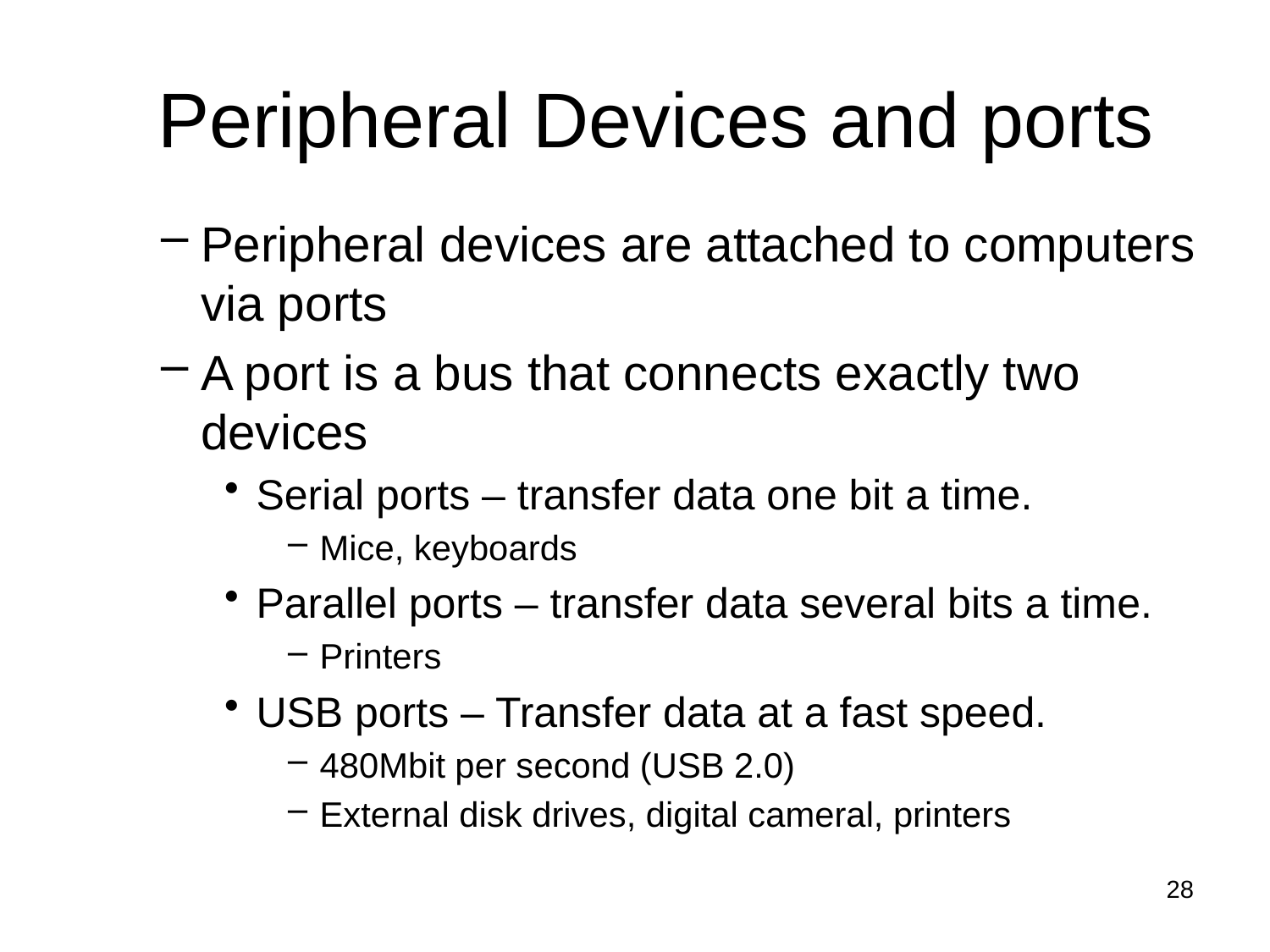

Peripheral Devices and ports
Peripheral devices are attached to computers via ports
A port is a bus that connects exactly two devices
Serial ports – transfer data one bit a time.
Mice, keyboards
Parallel ports – transfer data several bits a time.
Printers
USB ports – Transfer data at a fast speed.
480Mbit per second (USB 2.0)
External disk drives, digital cameral, printers
28